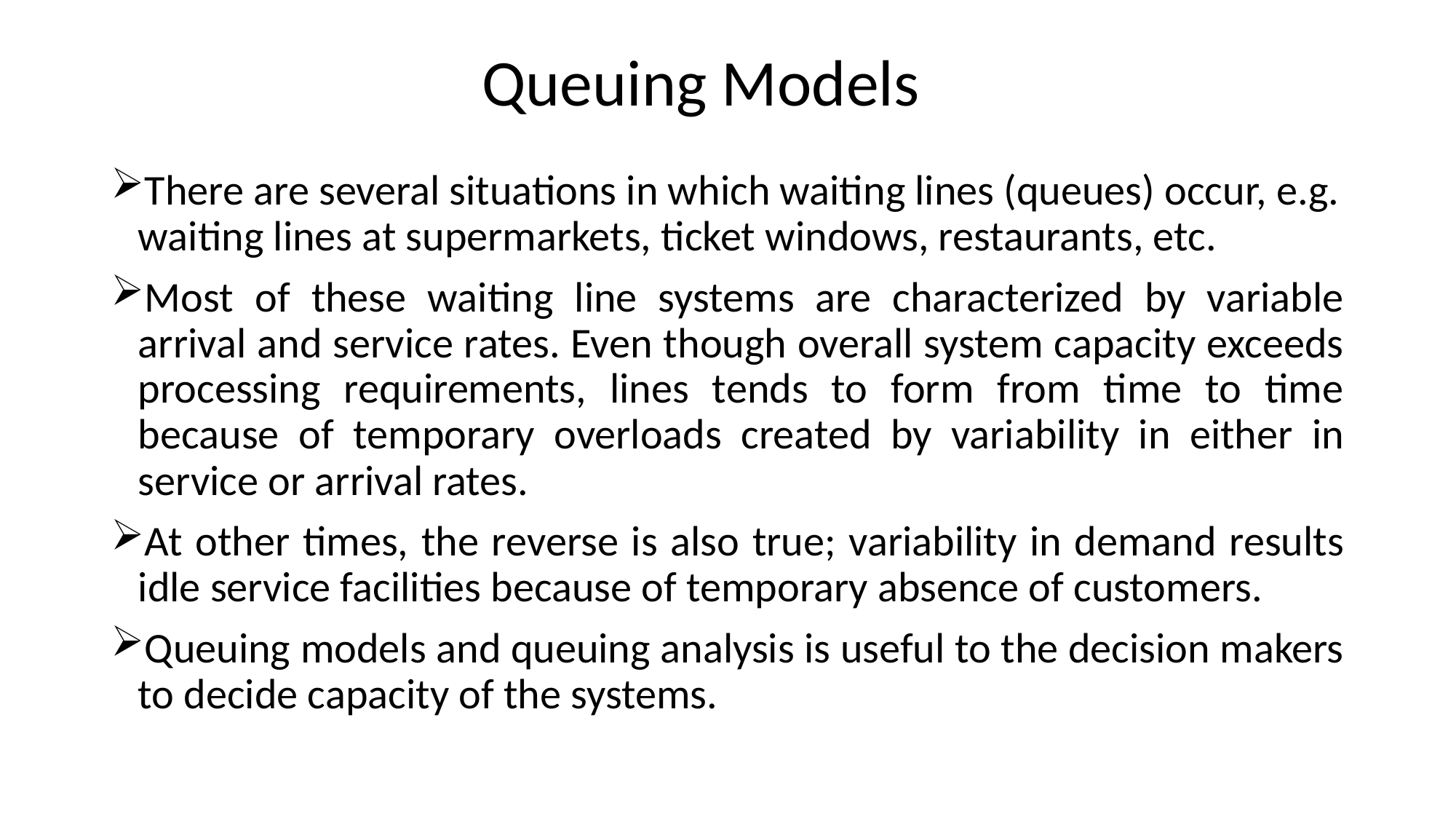

# Queuing Models
There are several situations in which waiting lines (queues) occur, e.g. waiting lines at supermarkets, ticket windows, restaurants, etc.
Most of these waiting line systems are characterized by variable arrival and service rates. Even though overall system capacity exceeds processing requirements, lines tends to form from time to time because of temporary overloads created by variability in either in service or arrival rates.
At other times, the reverse is also true; variability in demand results idle service facilities because of temporary absence of customers.
Queuing models and queuing analysis is useful to the decision makers to decide capacity of the systems.